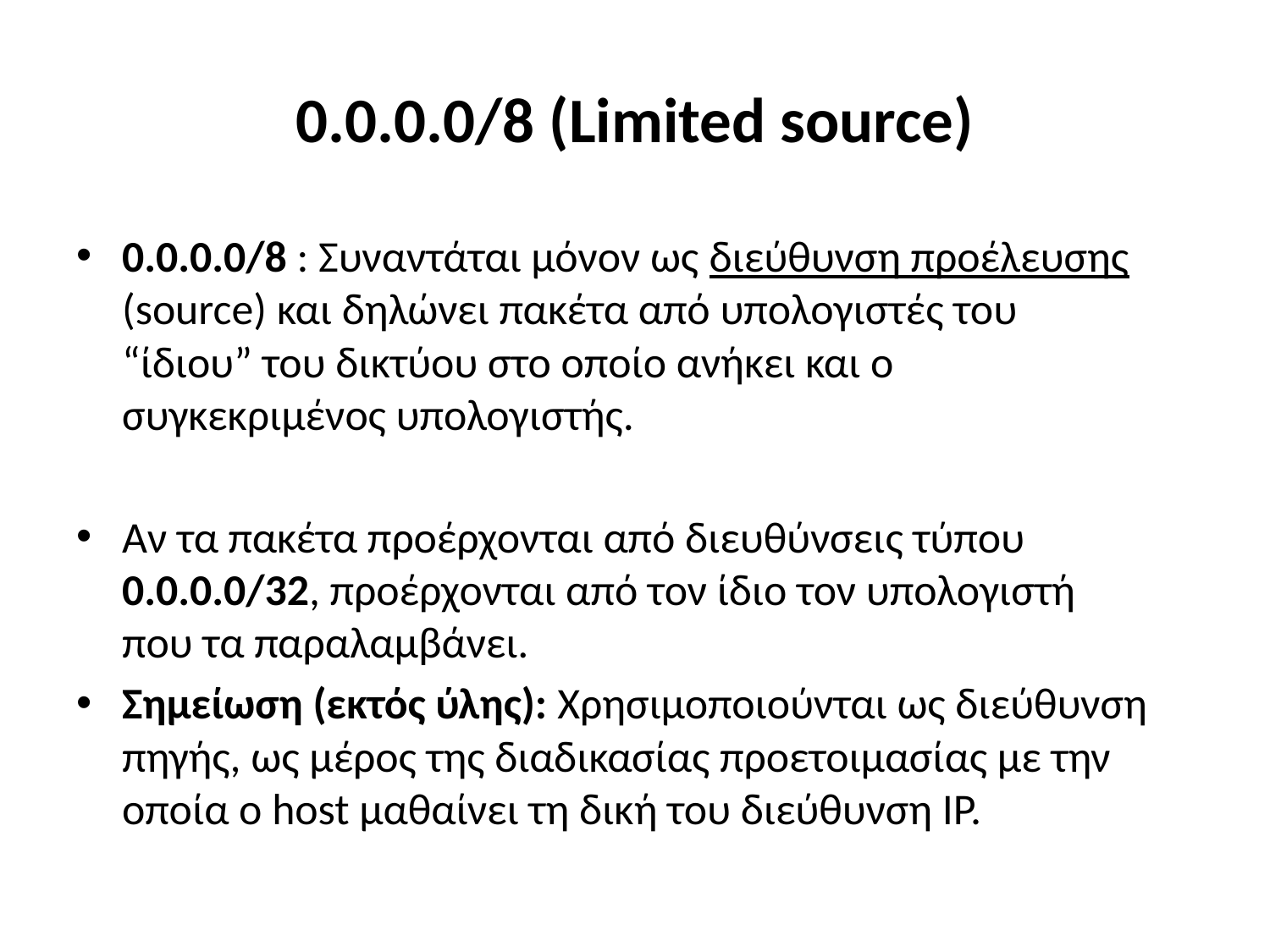

# 0.0.0.0/8 (Limited source)
0.0.0.0/8 : Συναντάται μόνον ως διεύθυνση προέλευσης (source) και δηλώνει πακέτα από υπολογιστές του “ίδιου” του δικτύου στο οποίο ανήκει και ο συγκεκριμένος υπολογιστής.

Αν τα πακέτα προέρχονται από διευθύνσεις τύπου 0.0.0.0/32, προέρχονται από τον ίδιο τον υπολογιστή που τα παραλαμβάνει.
Σημείωση (εκτός ύλης): Χρησιμοποιούνται ως διεύθυνση πηγής, ως μέρος της διαδικασίας προετοιμασίας με την οποία ο host μαθαίνει τη δική του διεύθυνση IP.